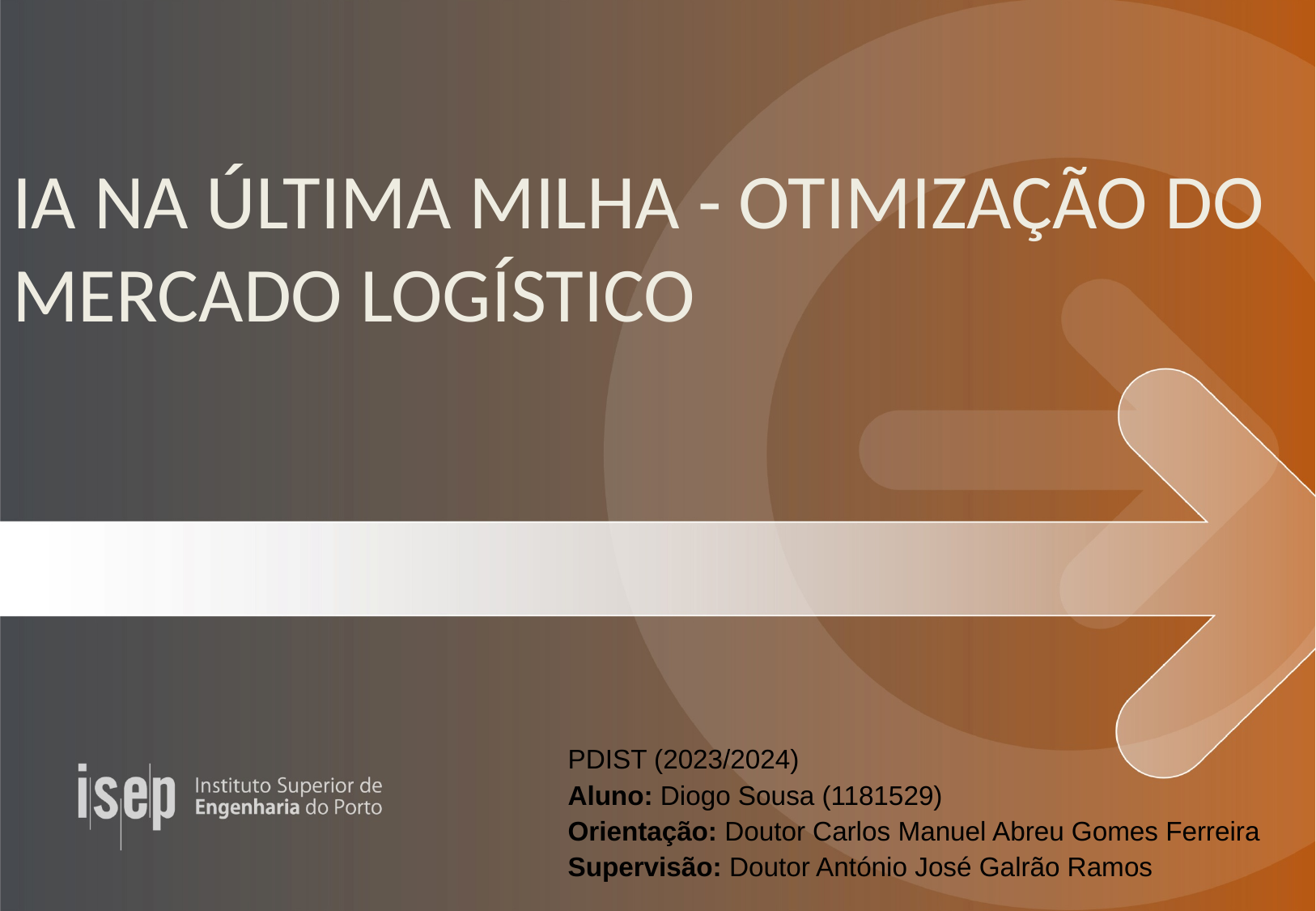

IA NA ÚLTIMA MILHA - OTIMIZAÇÃO DO MERCADO LOGÍSTICO
PDIST (2023/2024)
Aluno: Diogo Sousa (1181529)
Orientação: Doutor Carlos Manuel Abreu Gomes Ferreira
Supervisão: Doutor António José Galrão Ramos